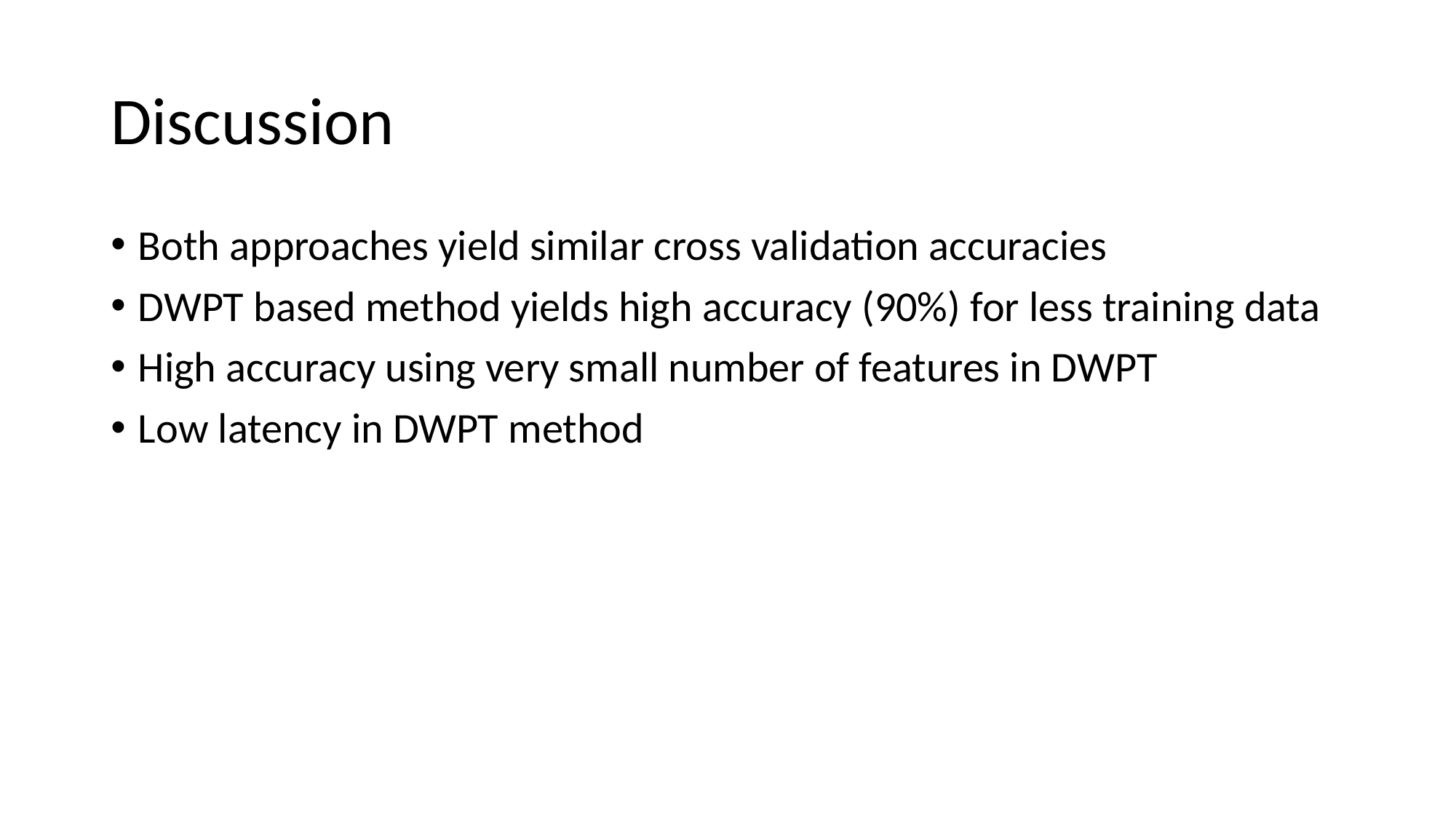

# Discussion
Both approaches yield similar cross validation accuracies
DWPT based method yields high accuracy (90%) for less training data
High accuracy using very small number of features in DWPT
Low latency in DWPT method